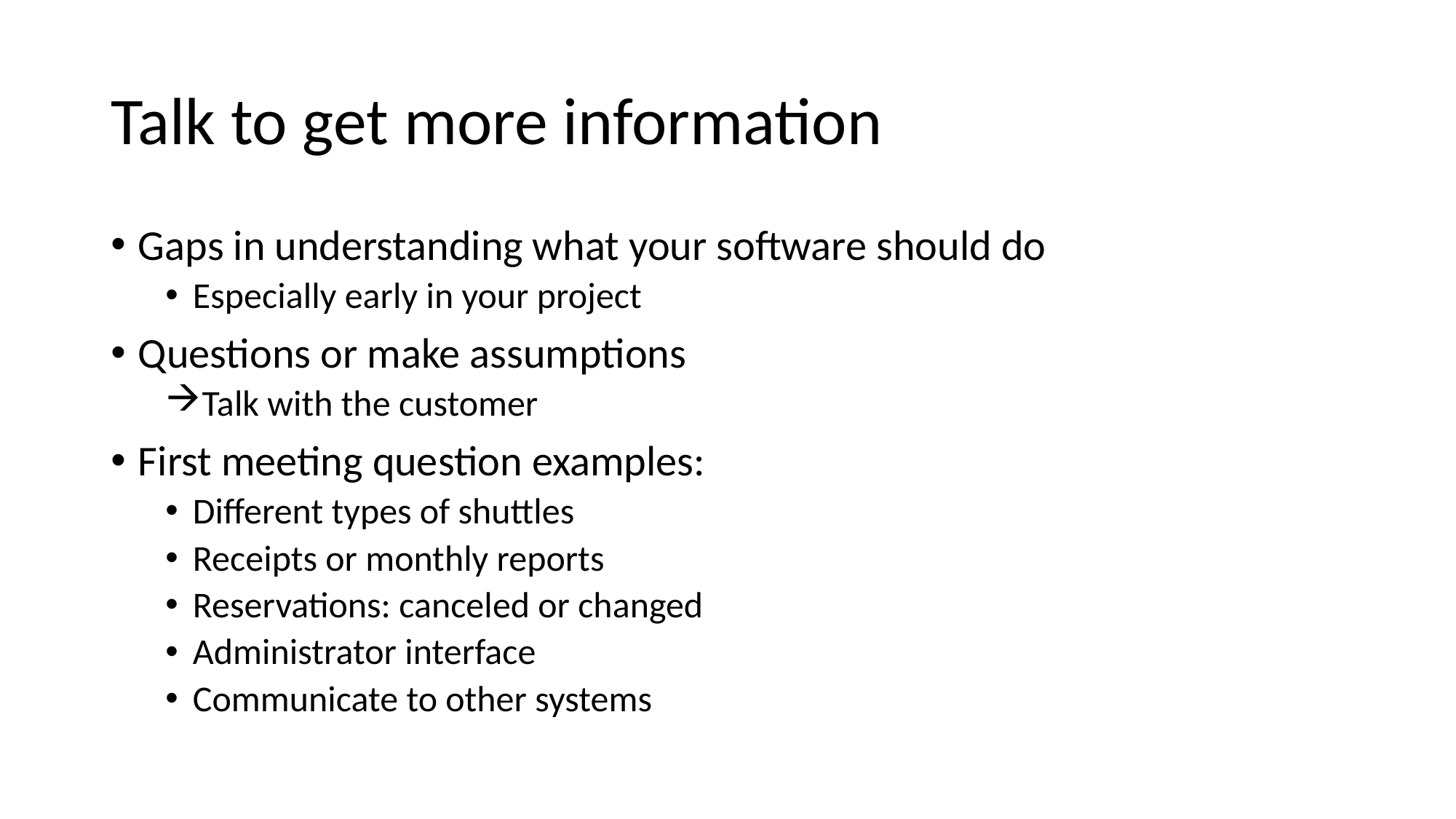

# Talk to get more information
Gaps in understanding what your software should do
Especially early in your project
Questions or make assumptions
Talk with the customer
First meeting question examples:
Different types of shuttles
Receipts or monthly reports
Reservations: canceled or changed
Administrator interface
Communicate to other systems